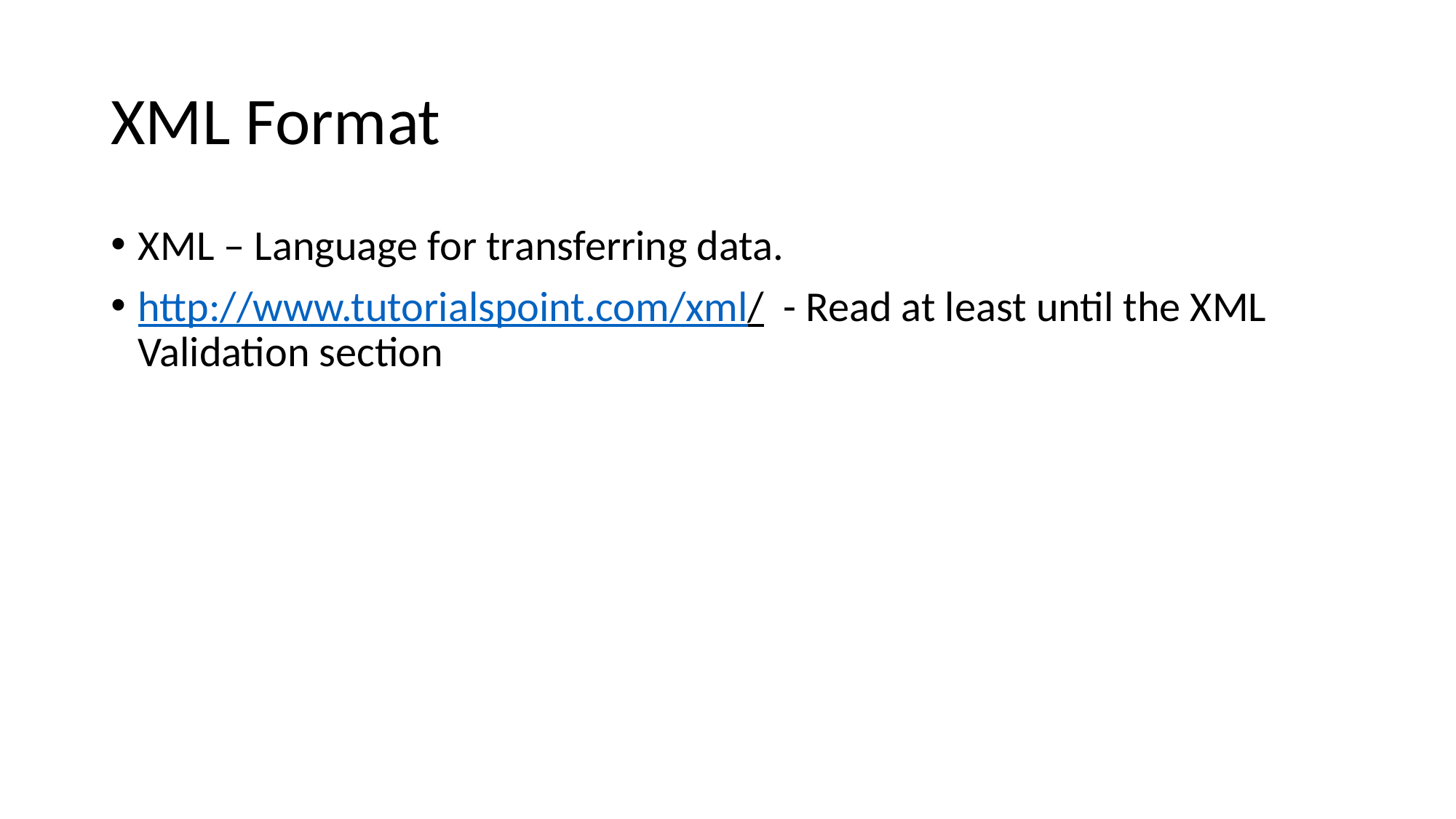

# XML Format
XML – Language for transferring data.
http://www.tutorialspoint.com/xml/  - Read at least until the XML Validation section